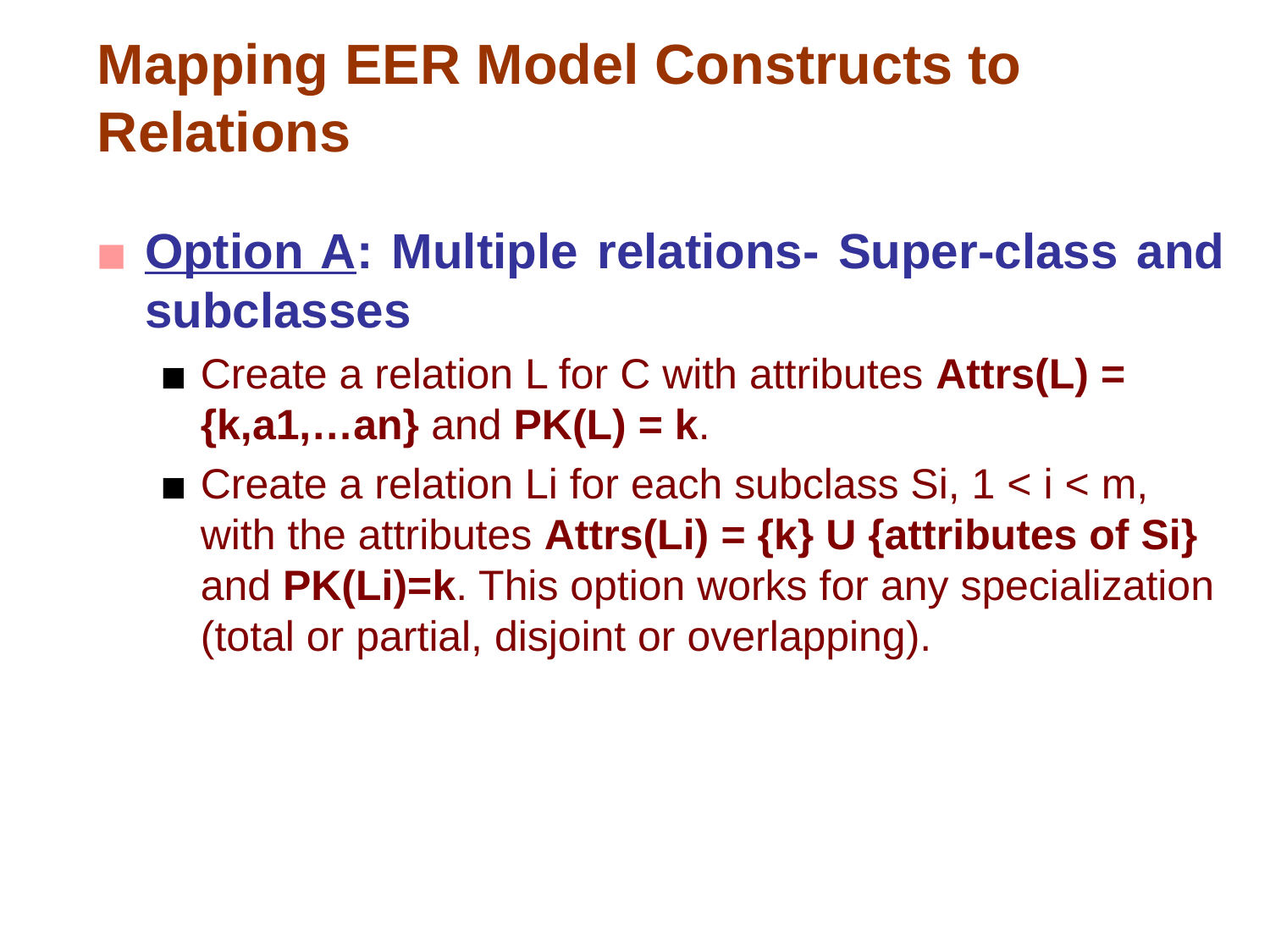

# Mapping EER Model Constructs to Relations
Option A: Multiple relations- Super-class and subclasses
Create a relation L for C with attributes Attrs(L) = {k,a1,…an} and PK(L) = k.
Create a relation Li for each subclass Si, 1 < i < m, with the attributes Attrs(Li) = {k} U {attributes of Si} and PK(Li)=k. This option works for any specialization (total or partial, disjoint or overlapping).